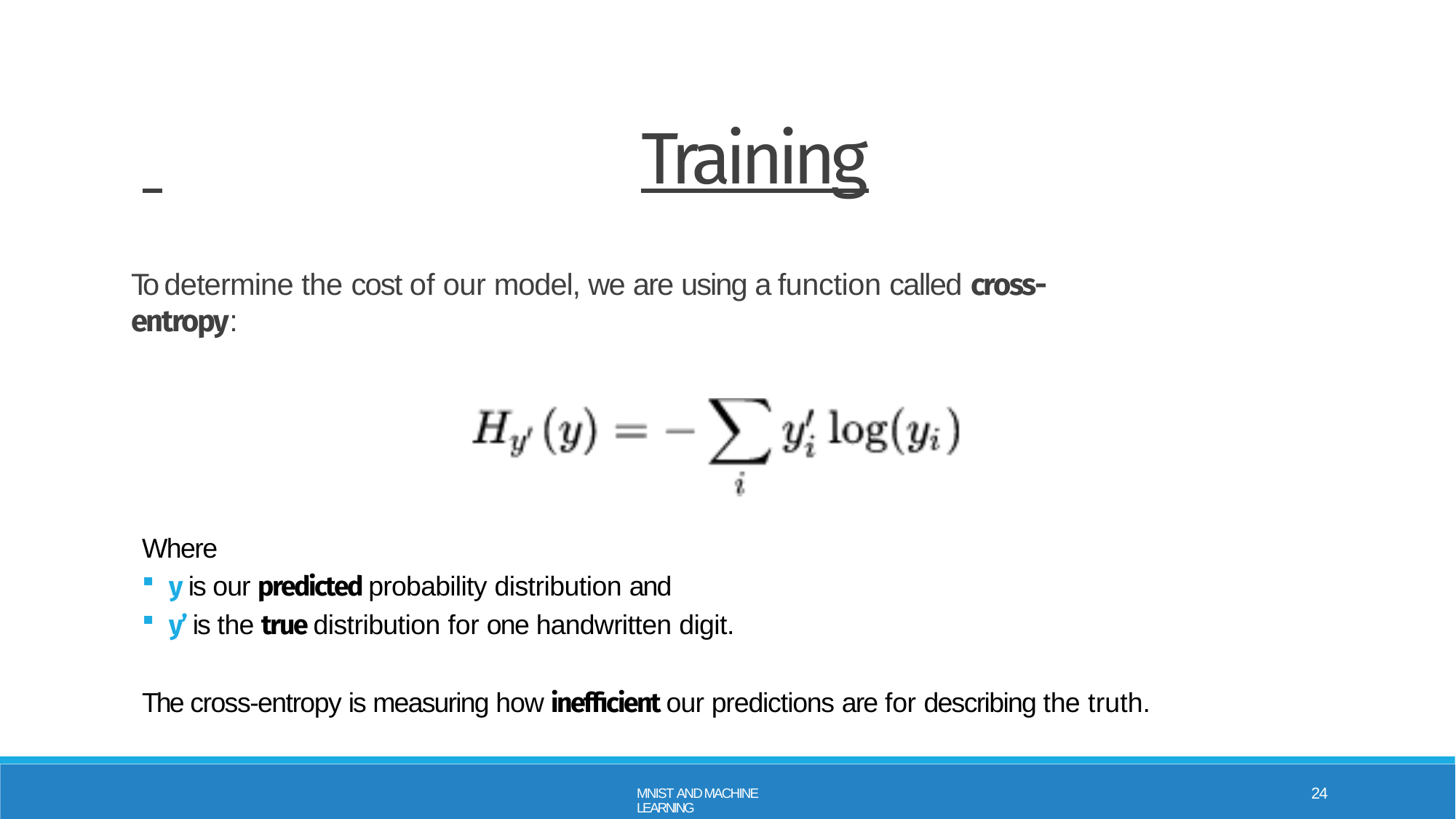

# Training
To determine the cost of our model, we are using a function called cross-entropy:

Where
y is our predicted probability distribution and
y’ is the true distribution for one handwritten digit.

The cross-entropy is measuring how inefficient our predictions are for describing the truth.
24
MNIST AND MACHINE LEARNING